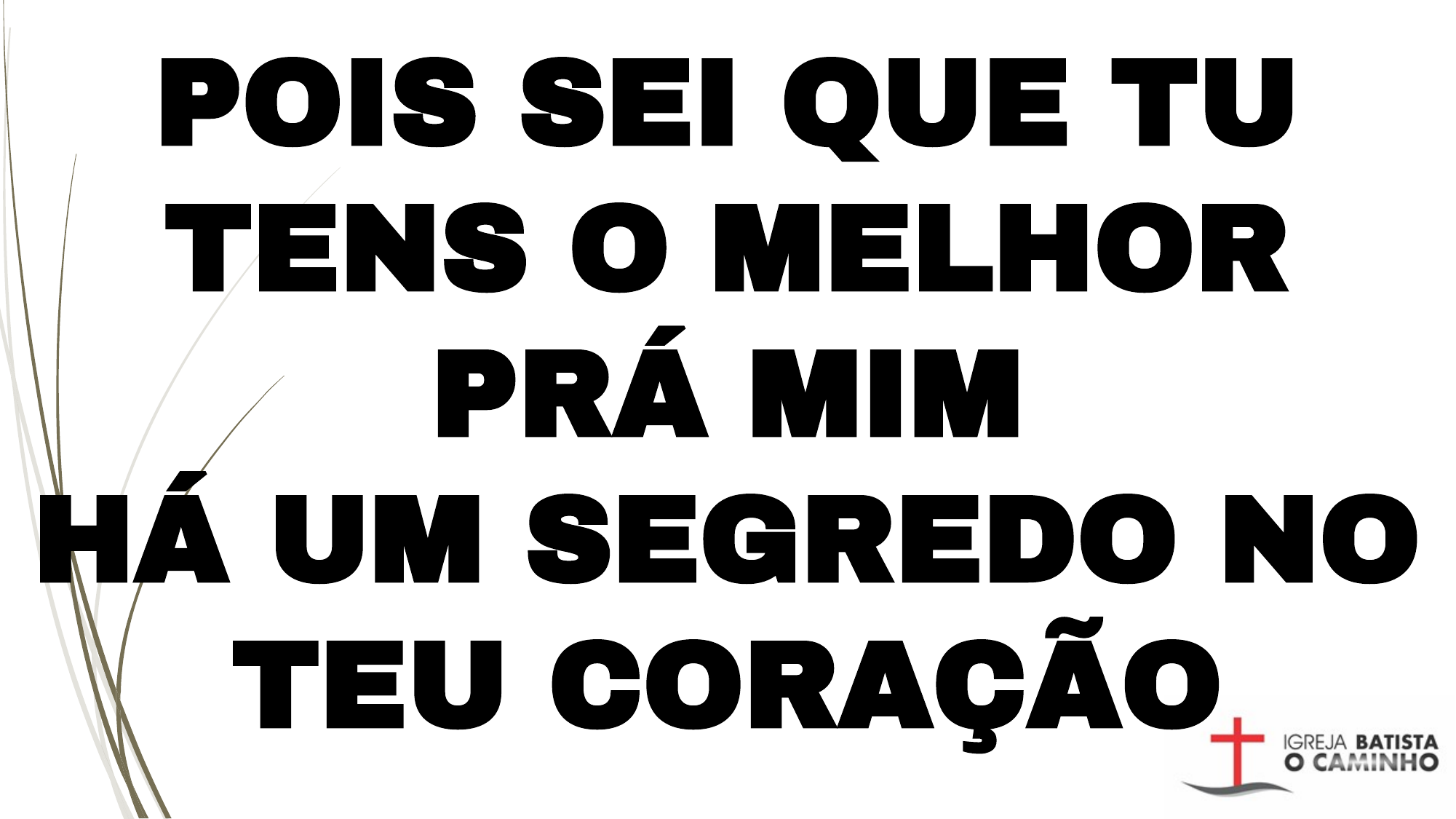

# POIS SEI QUE TU TENS O MELHOR PRÁ MIM HÁ UM SEGREDO NO TEU CORAÇÃO